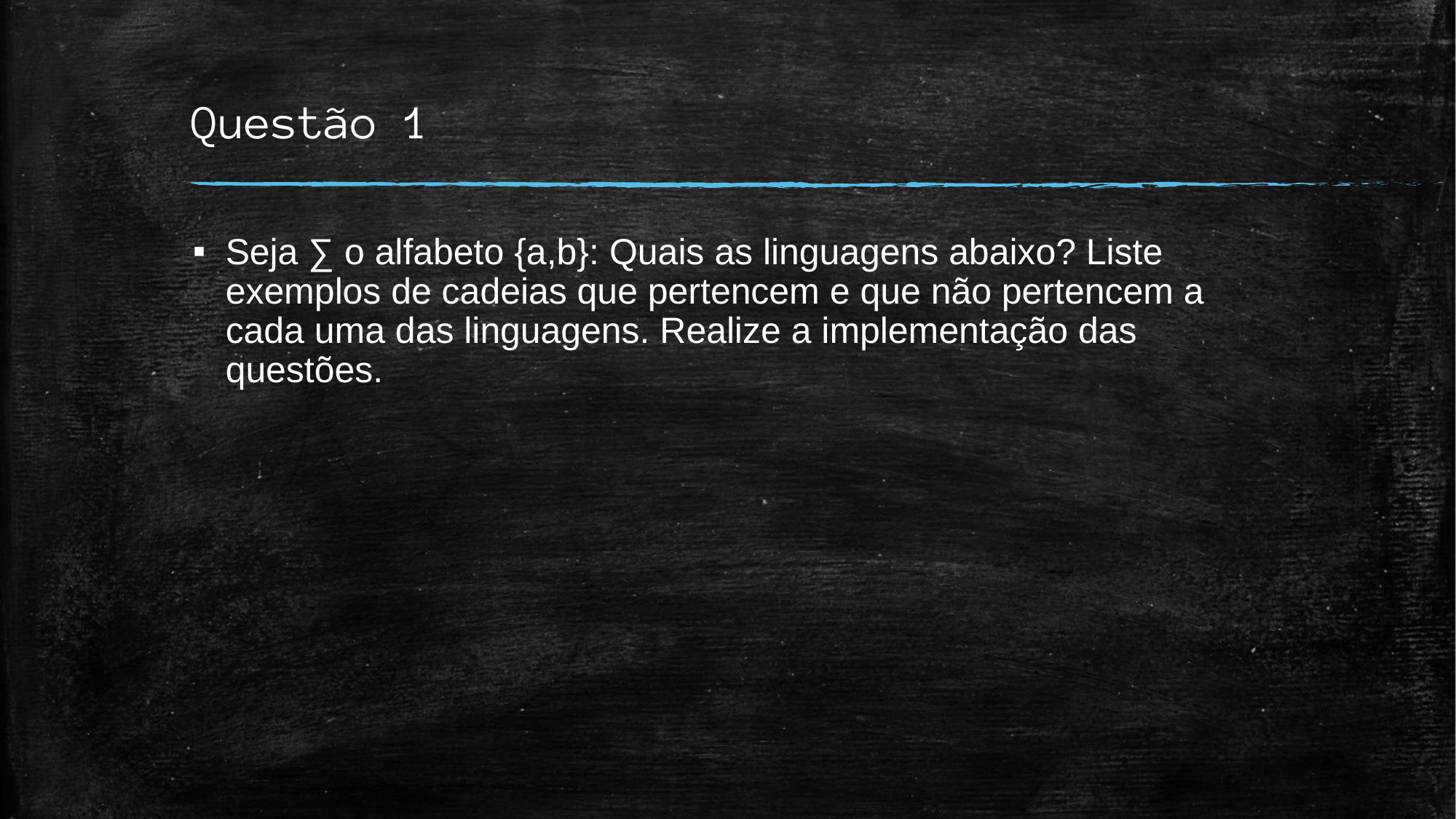

# Questão 1
Seja ∑ o alfabeto {a,b}: Quais as linguagens abaixo? Liste exemplos de cadeias que pertencem e que não pertencem a cada uma das linguagens. Realize a implementação das questões.